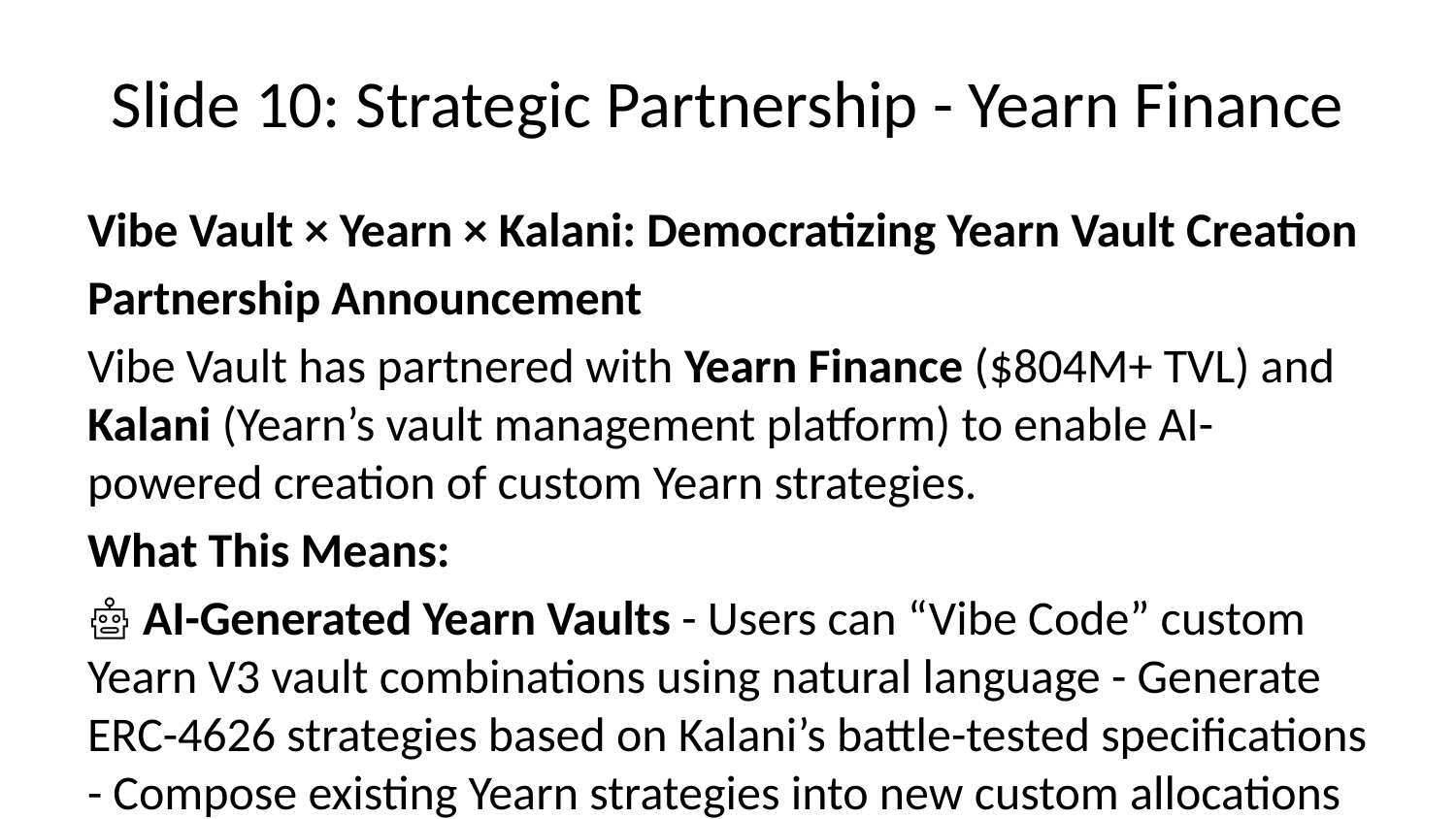

# Slide 10: Strategic Partnership - Yearn Finance
Vibe Vault × Yearn × Kalani: Democratizing Yearn Vault Creation
Partnership Announcement
Vibe Vault has partnered with Yearn Finance ($804M+ TVL) and Kalani (Yearn’s vault management platform) to enable AI-powered creation of custom Yearn strategies.
What This Means:
🤖 AI-Generated Yearn Vaults - Users can “Vibe Code” custom Yearn V3 vault combinations using natural language - Generate ERC-4626 strategies based on Kalani’s battle-tested specifications - Compose existing Yearn strategies into new custom allocations
⚡ Seamless Deployment & Execution - Deploy custom vaults to Ethereum, Polygon, Arbitrum, Base via Paloma - Paloma Chain executes all deposits, withdrawals, and rebalancing - No RPC infrastructure required - validators handle everything
🗄️ Secure Data Management - All vault configurations stored in SerenDB - Real-time performance tracking and analytics - AI learns from successful strategies to improve recommendations
Partnership Benefits:
For Users: - Create custom Yearn strategies without coding - Charge your own management fees (you become the vault operator) - Access $804M+ Yearn ecosystem TVL and proven strategies - Deploy in minutes vs. months of traditional development
For Yearn: - Dramatically expands vault creator base from ~20 core developers to thousands - Increases protocol innovation velocity - New revenue streams from user-deployed vaults - Strengthens ecosystem through AI-powered composability
For Vibe Vault: - Day-1 Integration: Immediate access to Yearn’s proven vault infrastructure - Validation: Partnership with #1 DeFi yield aggregator ($804M+ TVL) - Network Effects: Every Yearn user becomes potential Vibe Vault creator - Proven Strategies: 18 battle-tested vaults to template and compose
Example Use Case:
User prompt: "Create a Yearn vault that allocates 50% to Morpho Gauntlet
WETH (0.99% APY) and 50% to vbETH yVault (2.25% APY) with automatic
rebalancing when spread > 1%"

↓ Vibe Vault AI generates ERC-4626 allocator vault
↓ Deploys via Paloma to Ethereum mainnet
↓ User sets 0.3% management fee
↓ Strategy goes live in < 10 minutes
Launch Metrics: - 18 Yearn Vaults ready for AI composition at launch - $804.21M TVL across Yearn ecosystem (potential market) - 3 Vault Types: Allocator, Strategy, and Legacy vaults supported - 4 Chains: Ethereum, Katana, Polygon, Arbitrum support
The Yearn partnership transforms Vibe Vault from concept to production-ready platform with battle-tested infrastructure from day one.